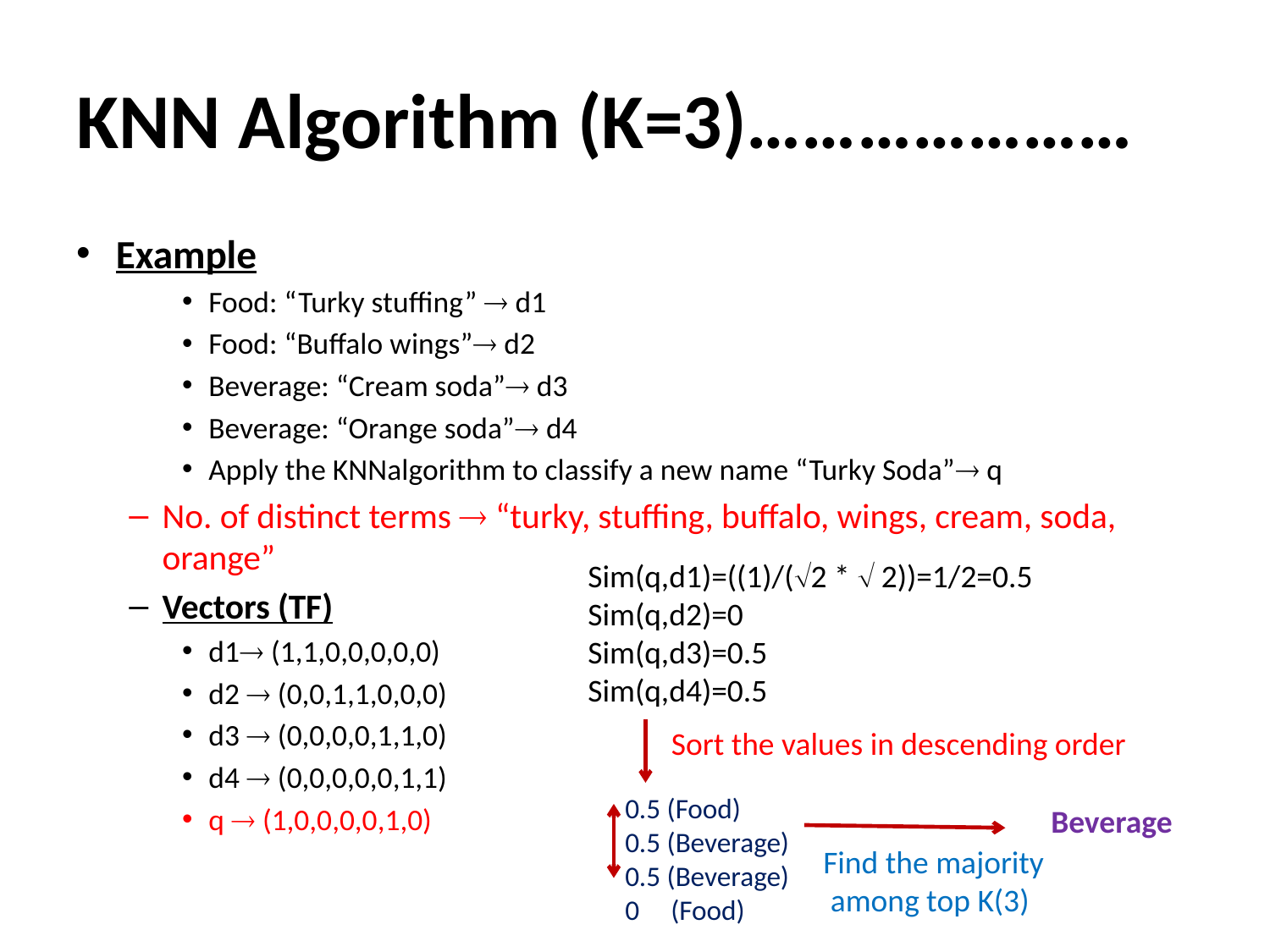

# KNN Algorithm (K=3)…………………
Example
Food: “Turky stuffing” → d1
Food: “Buffalo wings”→ d2
Beverage: “Cream soda”→ d3
Beverage: “Orange soda”→ d4
Apply the KNNalgorithm to classify a new name “Turky Soda”→ q
No. of distinct terms → “turky, stuffing, buffalo, wings, cream, soda, orange”
Vectors (TF)
d1→ (1,1,0,0,0,0,0)
d2 → (0,0,1,1,0,0,0)
d3 → (0,0,0,0,1,1,0)
d4 → (0,0,0,0,0,1,1)
q → (1,0,0,0,0,1,0)
Sim(q,d1)=((1)/(√2 * √ 2))=1/2=0.5
Sim(q,d2)=0
Sim(q,d3)=0.5
Sim(q,d4)=0.5
Sort the values in descending order
0.5 (Food)
0.5 (Beverage)
0.5 (Beverage)
0     (Food)
Beverage
Find the majority
 among top K(3)